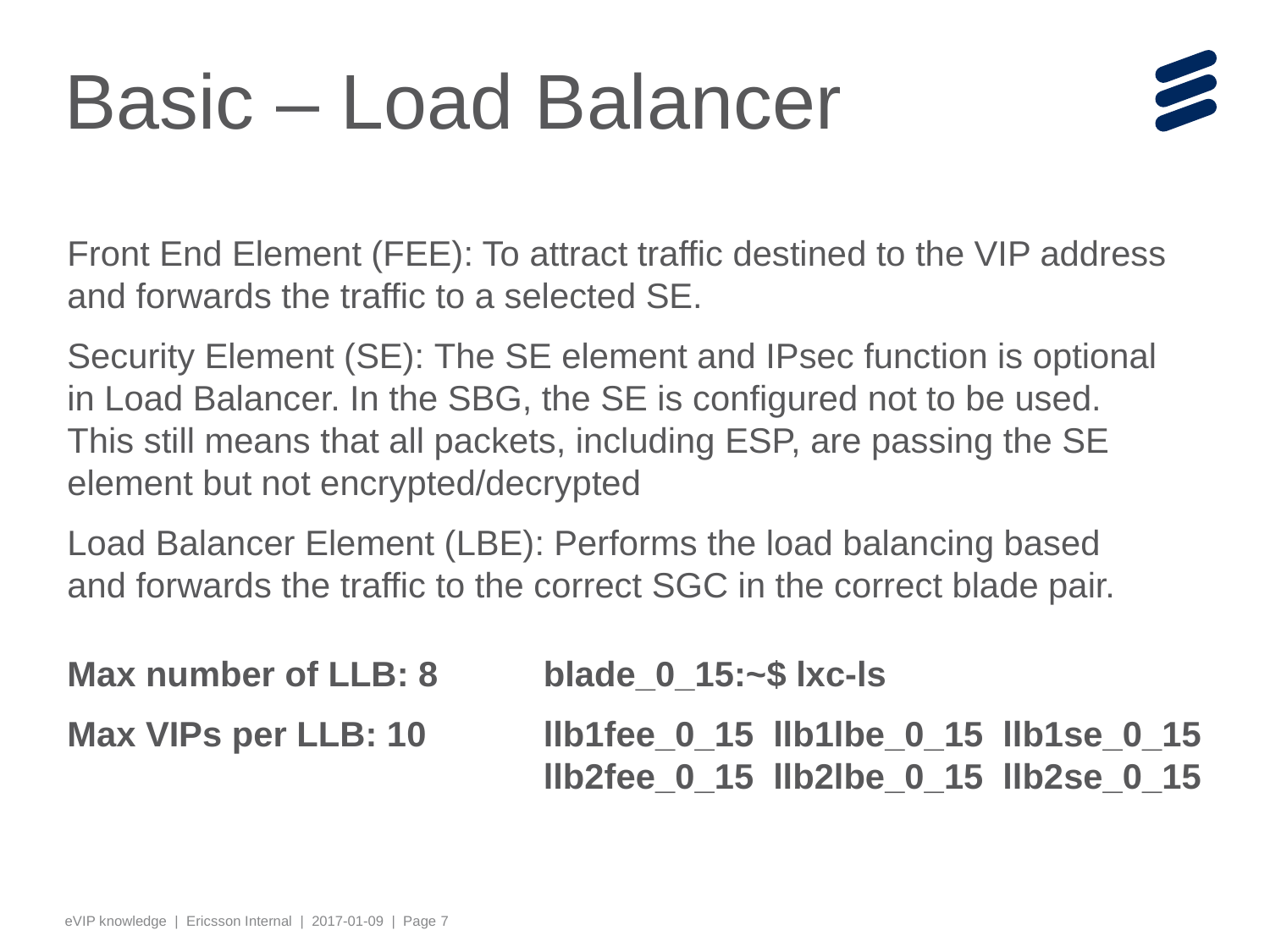

# Basic – Load Balancer
Front End Element (FEE): To attract traffic destined to the VIP address and forwards the traffic to a selected SE.
Security Element (SE): The SE element and IPsec function is optional in Load Balancer. In the SBG, the SE is configured not to be used. This still means that all packets, including ESP, are passing the SE element but not encrypted/decrypted
Load Balancer Element (LBE): Performs the load balancing based and forwards the traffic to the correct SGC in the correct blade pair.
Max number of LLB: 8
Max VIPs per LLB: 10
blade_0_15:~$ lxc-ls
llb1fee_0_15  llb1lbe_0_15  llb1se_0_15  llb2fee_0_15  llb2lbe_0_15  llb2se_0_15